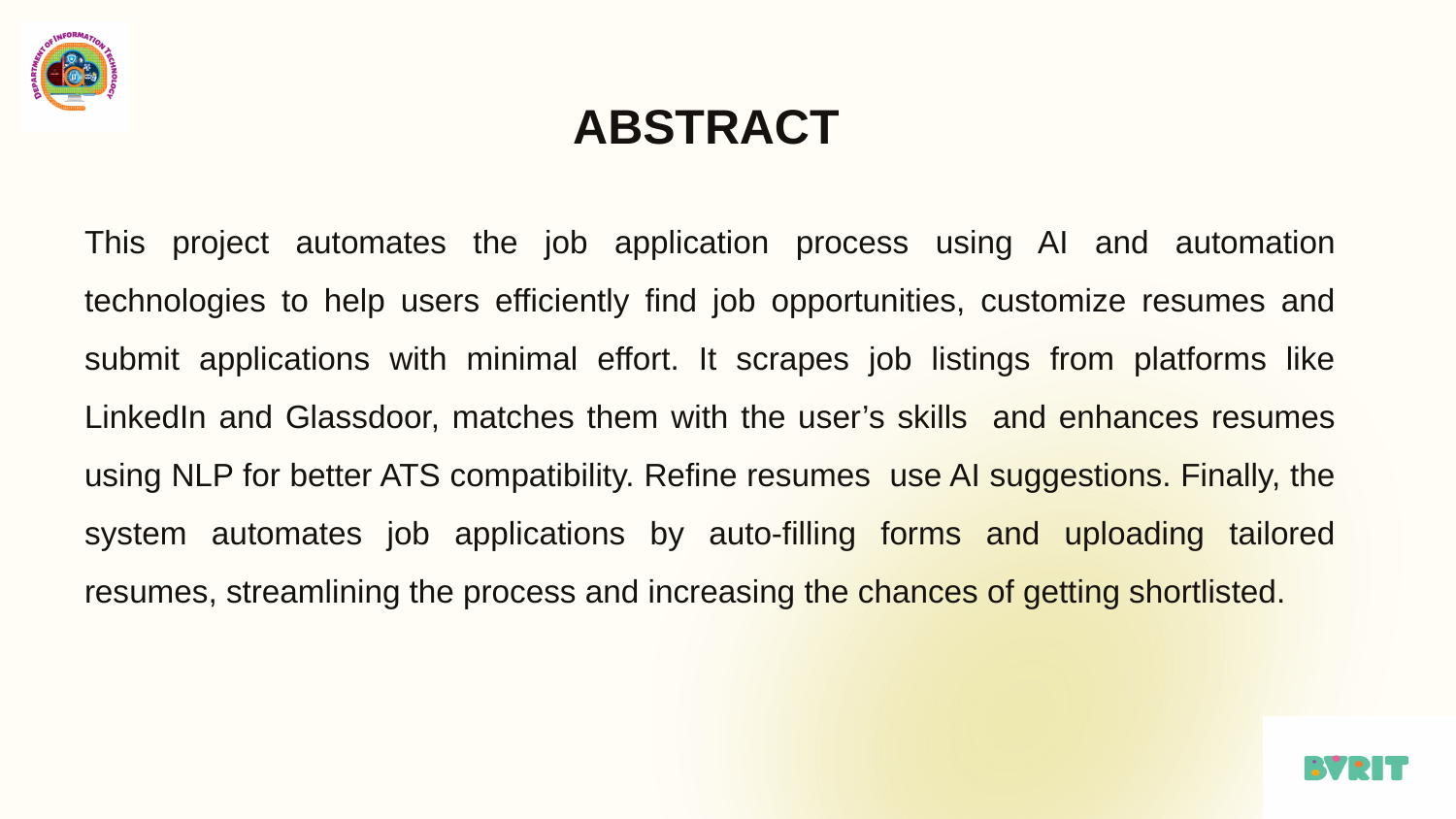

ABSTRACT
# This project automates the job application process using AI and automation technologies to help users efficiently find job opportunities, customize resumes and submit applications with minimal effort. It scrapes job listings from platforms like LinkedIn and Glassdoor, matches them with the user’s skills  and enhances resumes using NLP for better ATS compatibility. Refine resumes  use AI suggestions. Finally, the system automates job applications by auto-filling forms and uploading tailored resumes, streamlining the process and increasing the chances of getting shortlisted.